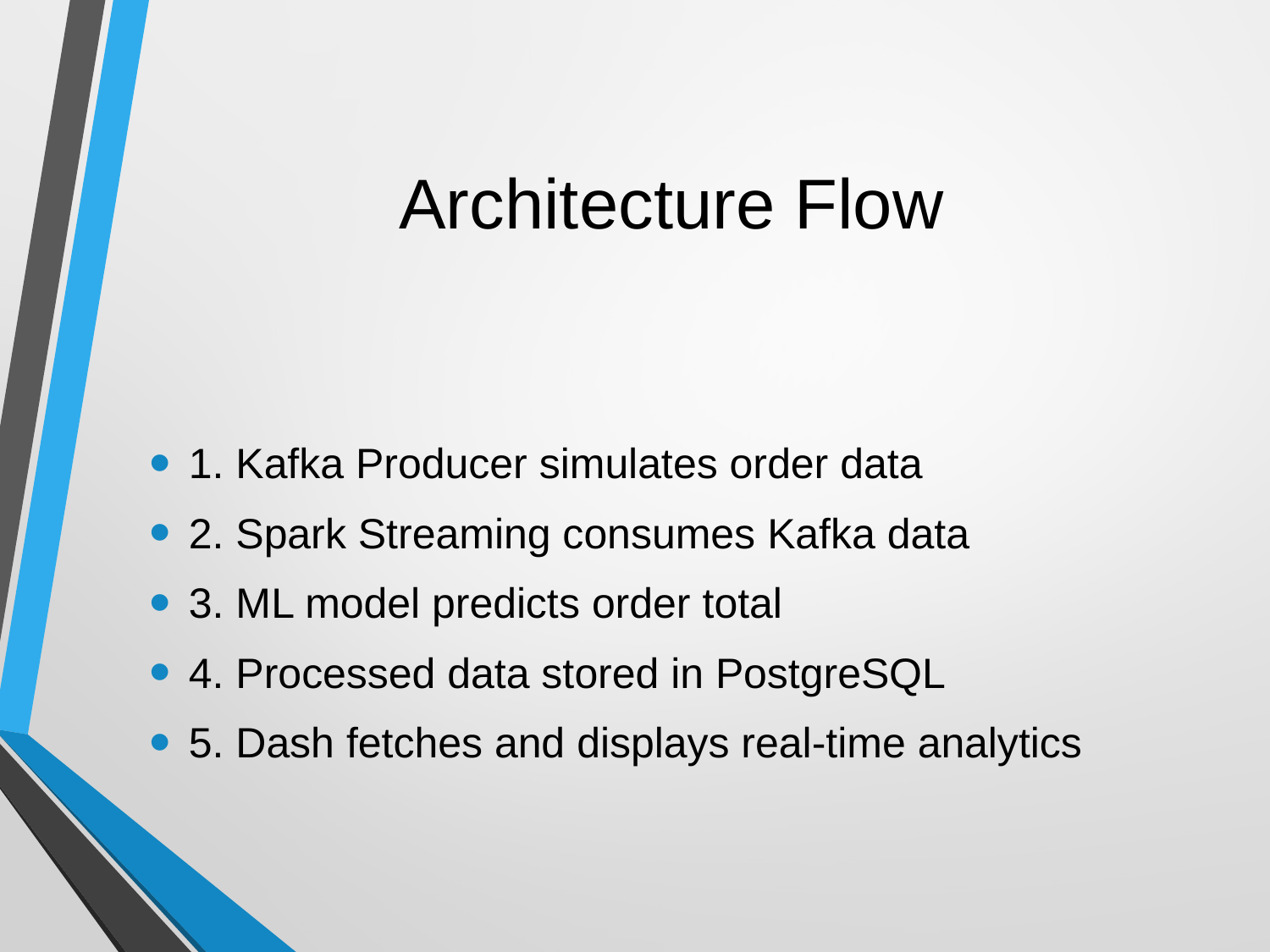

# Architecture Flow
1. Kafka Producer simulates order data
2. Spark Streaming consumes Kafka data
3. ML model predicts order total
4. Processed data stored in PostgreSQL
5. Dash fetches and displays real-time analytics